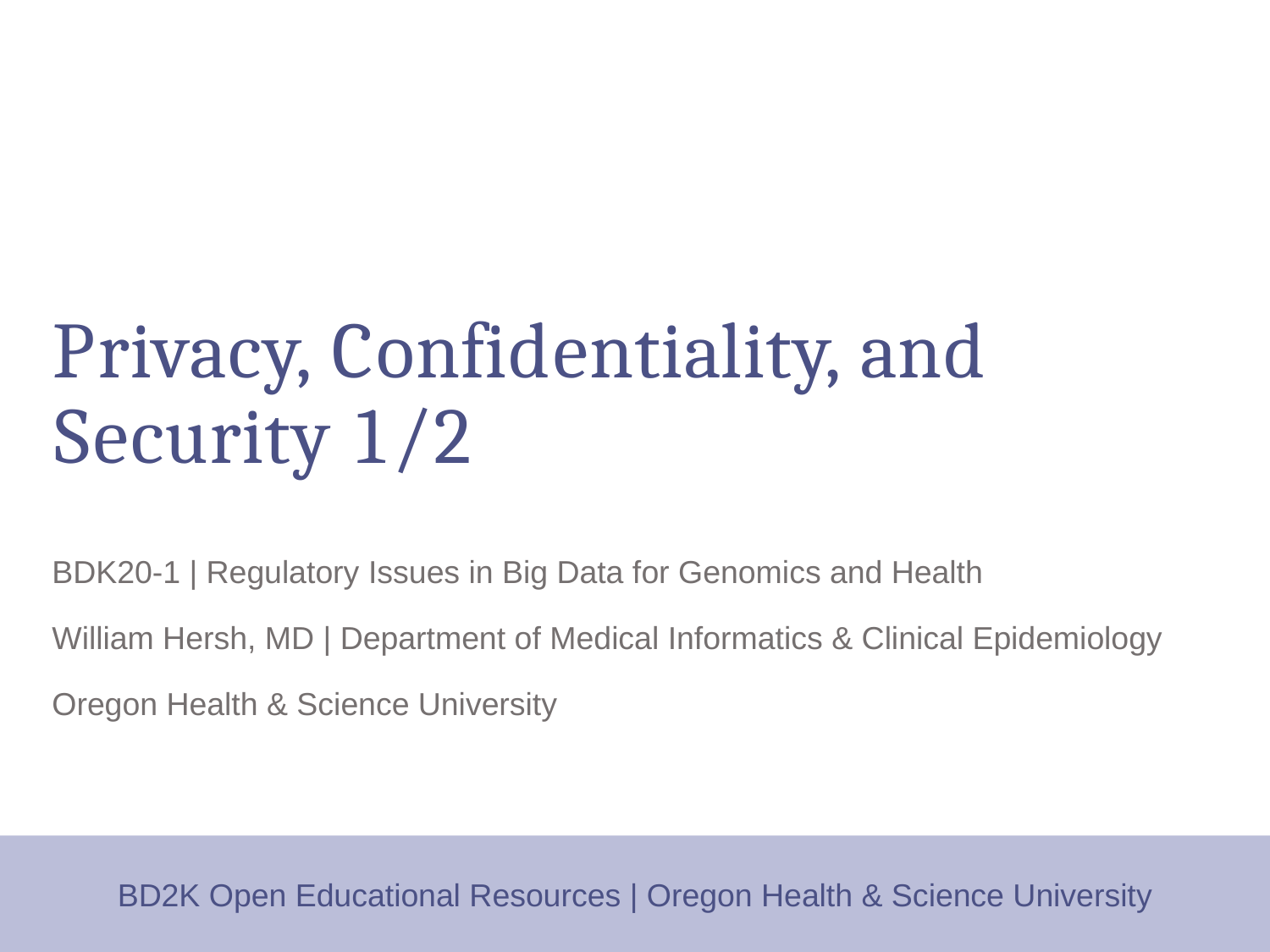

# Privacy, Confidentiality, and Security 1/2
BDK20-1 | Regulatory Issues in Big Data for Genomics and Health
William Hersh, MD | Department of Medical Informatics & Clinical Epidemiology
Oregon Health & Science University